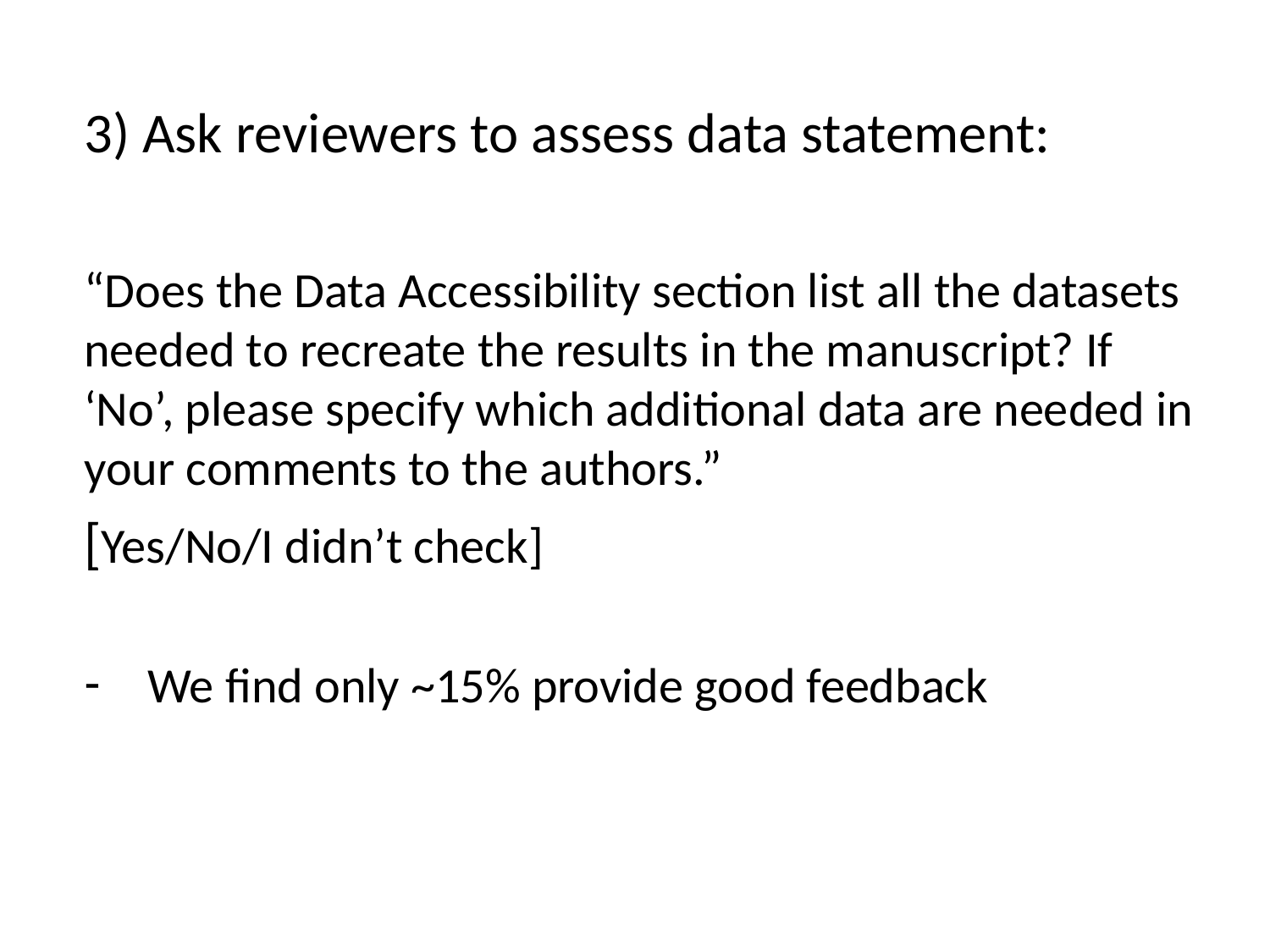

3) Ask reviewers to assess data statement:

“Does the Data Accessibility section list all the datasets needed to recreate the results in the manuscript? If ‘No’, please specify which additional data are needed in your comments to the authors.”
[Yes/No/I didn’t check]

We find only ~15% provide good feedback